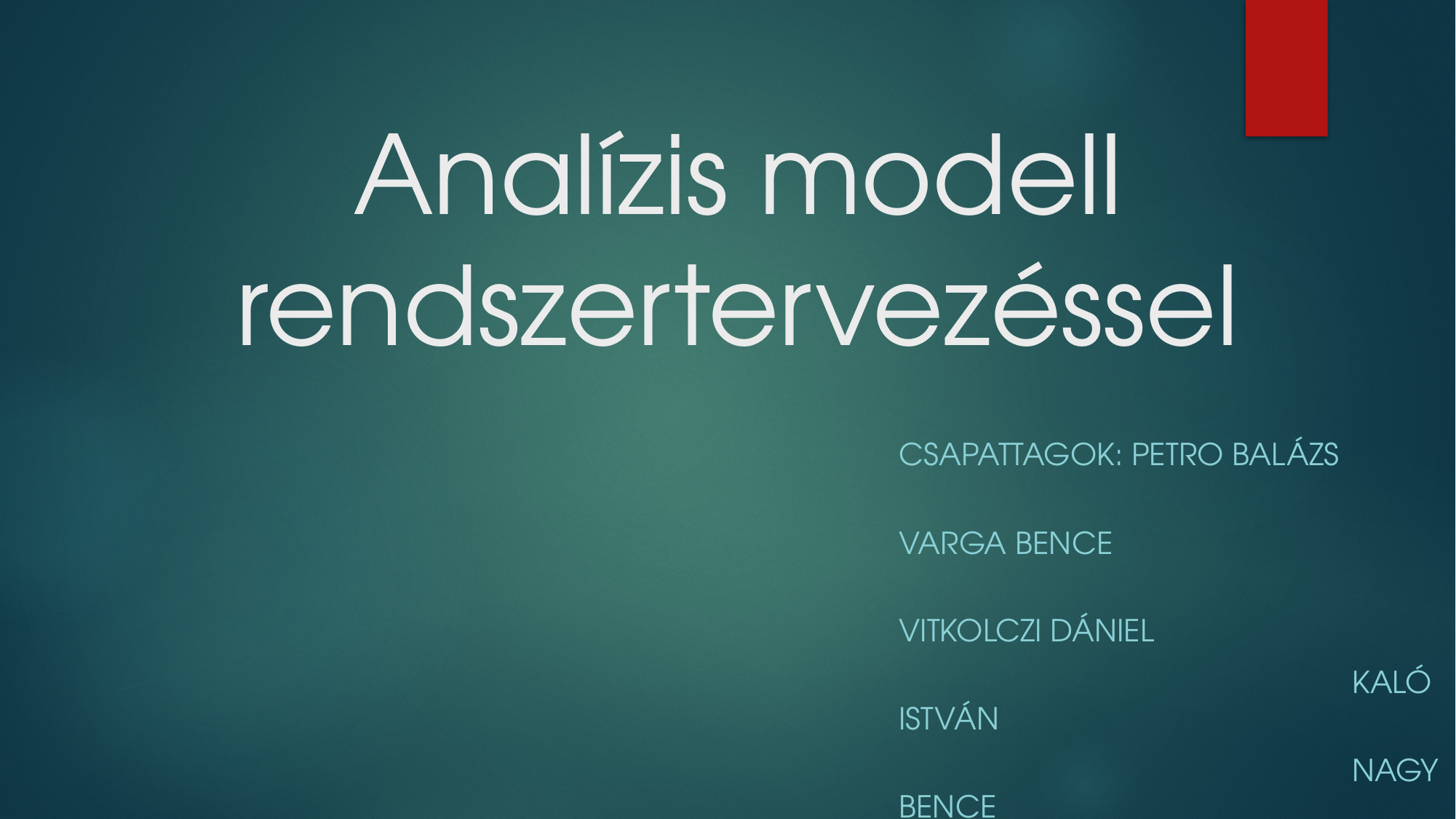

# Analízis modell rendszertervezéssel
Csapattagok: Petro Balázs
				  Varga bence
				  Vitkolczi Dániel
				  Kaló istván
				  Nagy Bence
Gyakorlatvezető: Mileff Péter